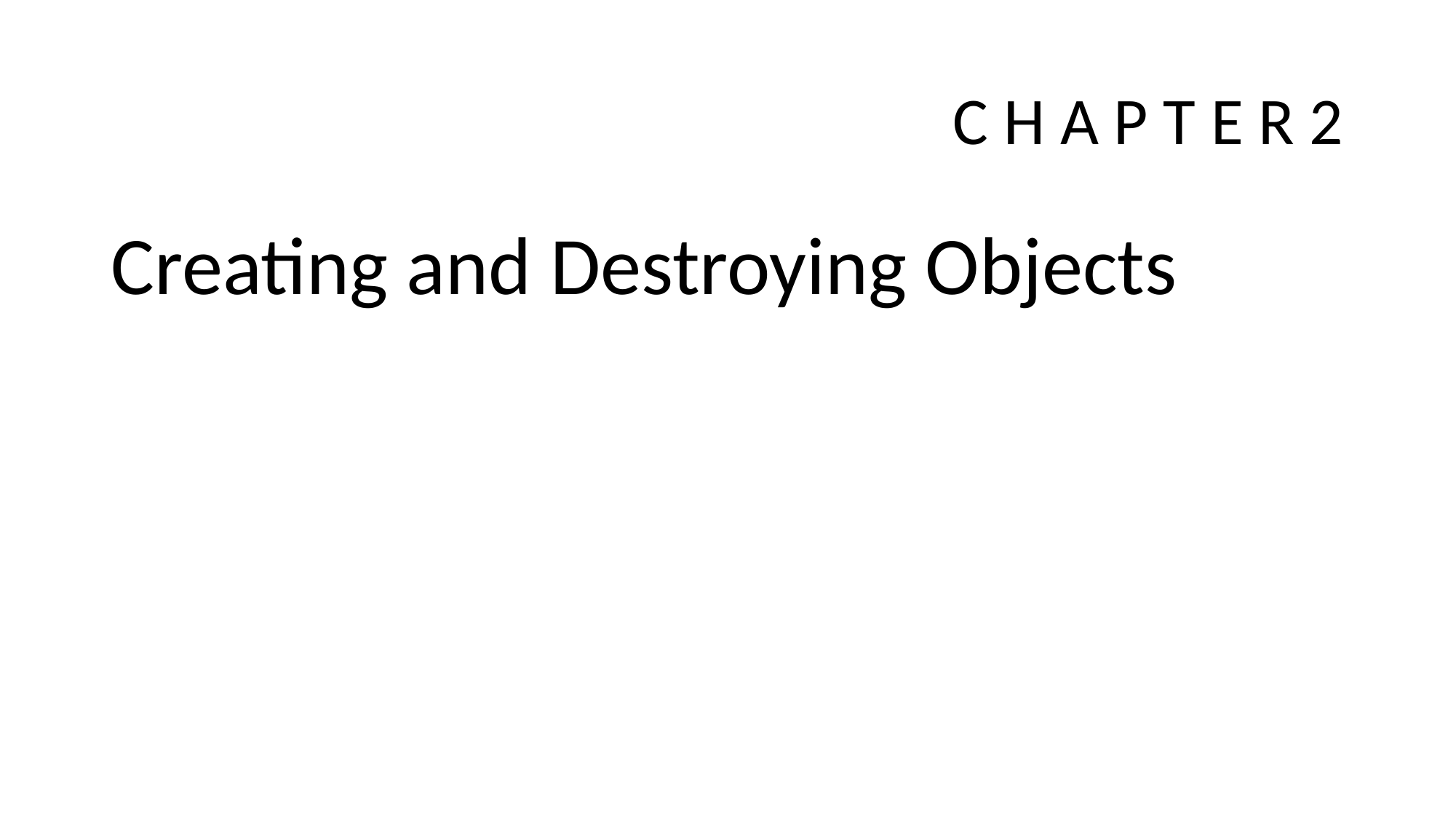

# C H A P T E R 2
Creating and Destroying Objects